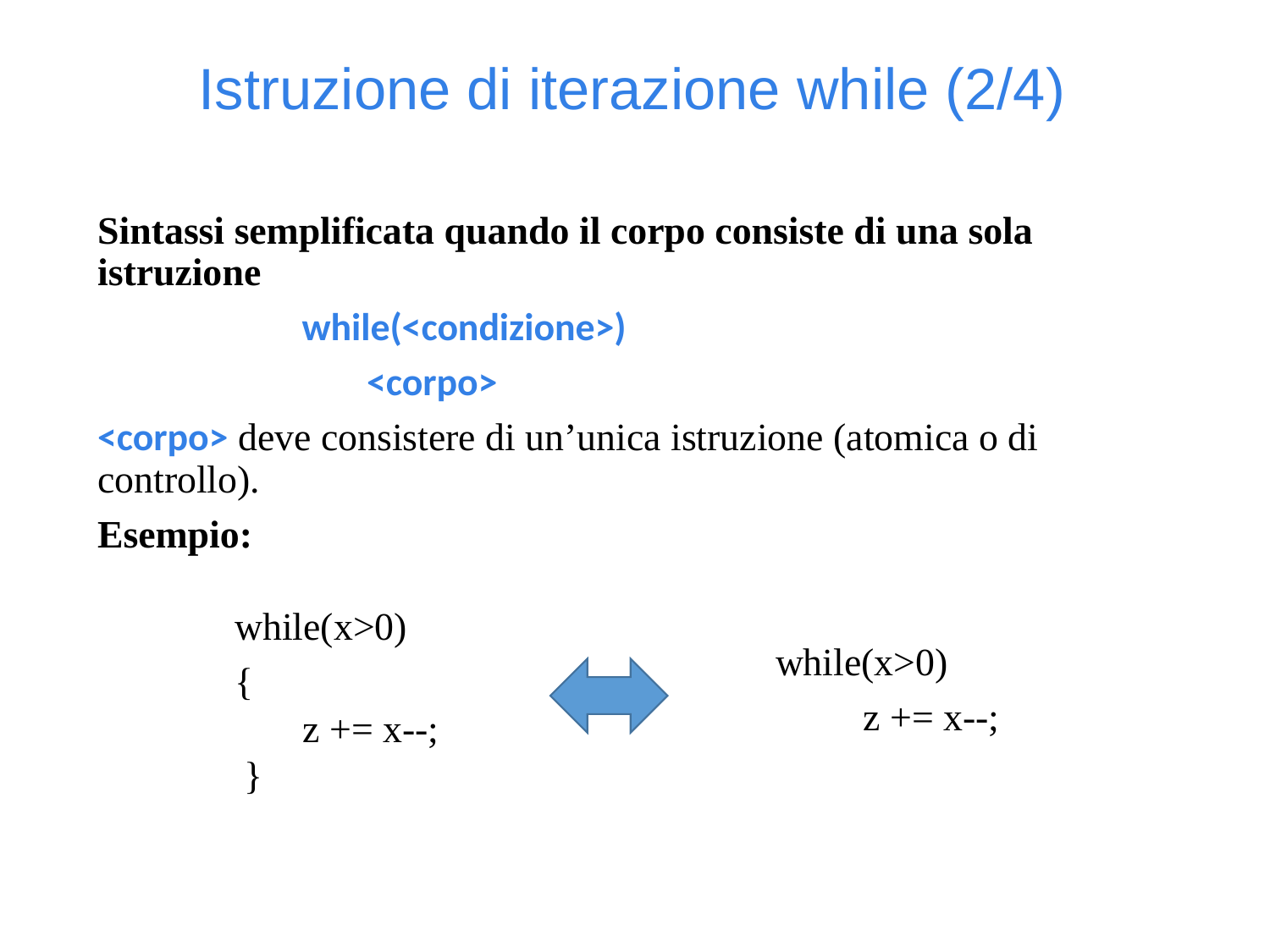

Istruzione di iterazione while (2/4)

Sintassi semplificata quando il corpo consiste di una sola istruzione
                     while(<condizione>)
                               <corpo>
<corpo> deve consistere di un’unica istruzione (atomica o di controllo).
Esempio:

while(x>0)
{
       z += x--;
 }

while(x>0)
         z += x--;